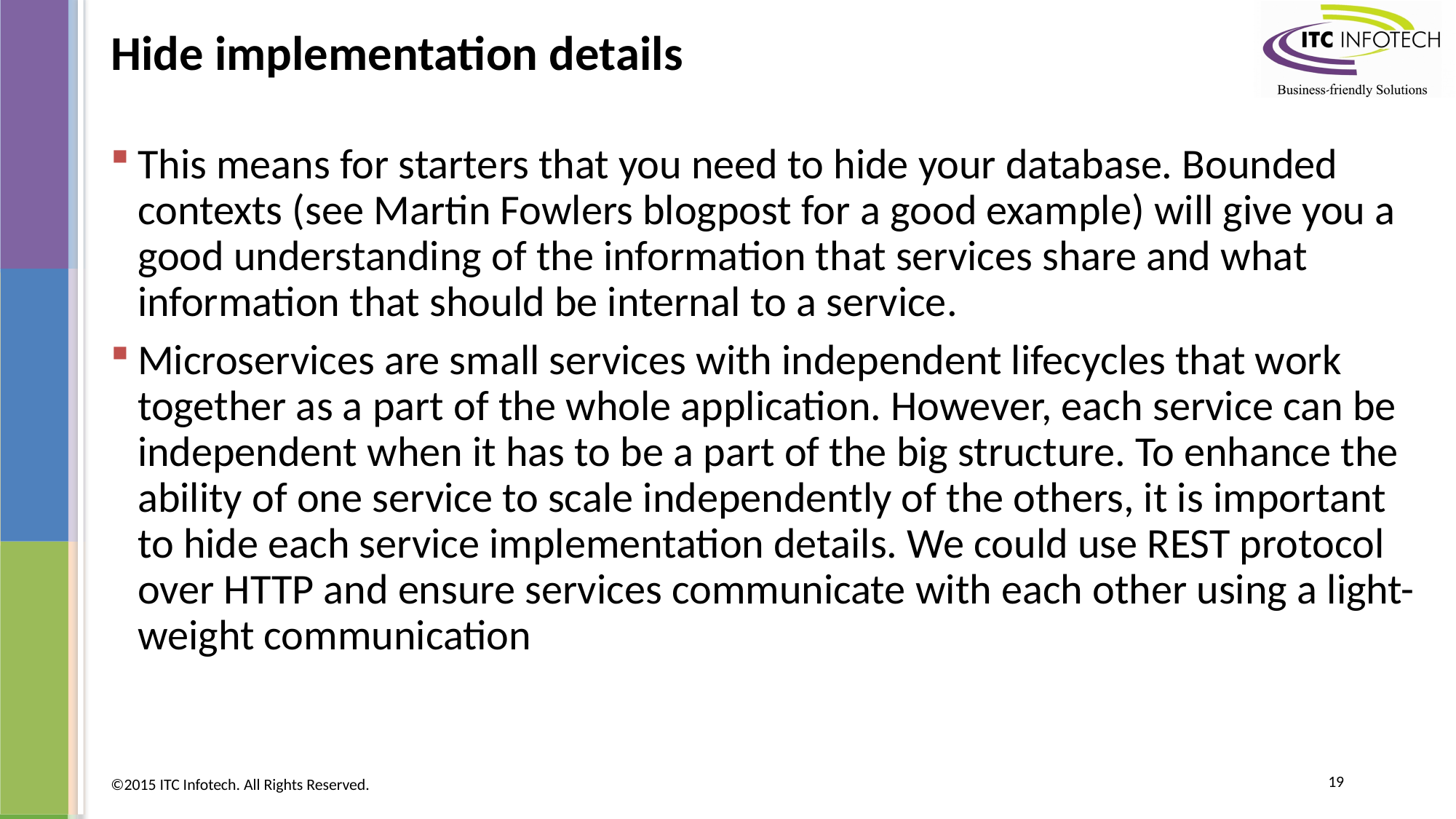

# Hide implementation details
This means for starters that you need to hide your database. Bounded contexts (see Martin Fowlers blogpost for a good example) will give you a good understanding of the information that services share and what information that should be internal to a service.
Microservices are small services with independent lifecycles that work together as a part of the whole application. However, each service can be independent when it has to be a part of the big structure. To enhance the ability of one service to scale independently of the others, it is important to hide each service implementation details. We could use REST protocol over HTTP and ensure services communicate with each other using a light-weight communication
19
©2015 ITC Infotech. All Rights Reserved.